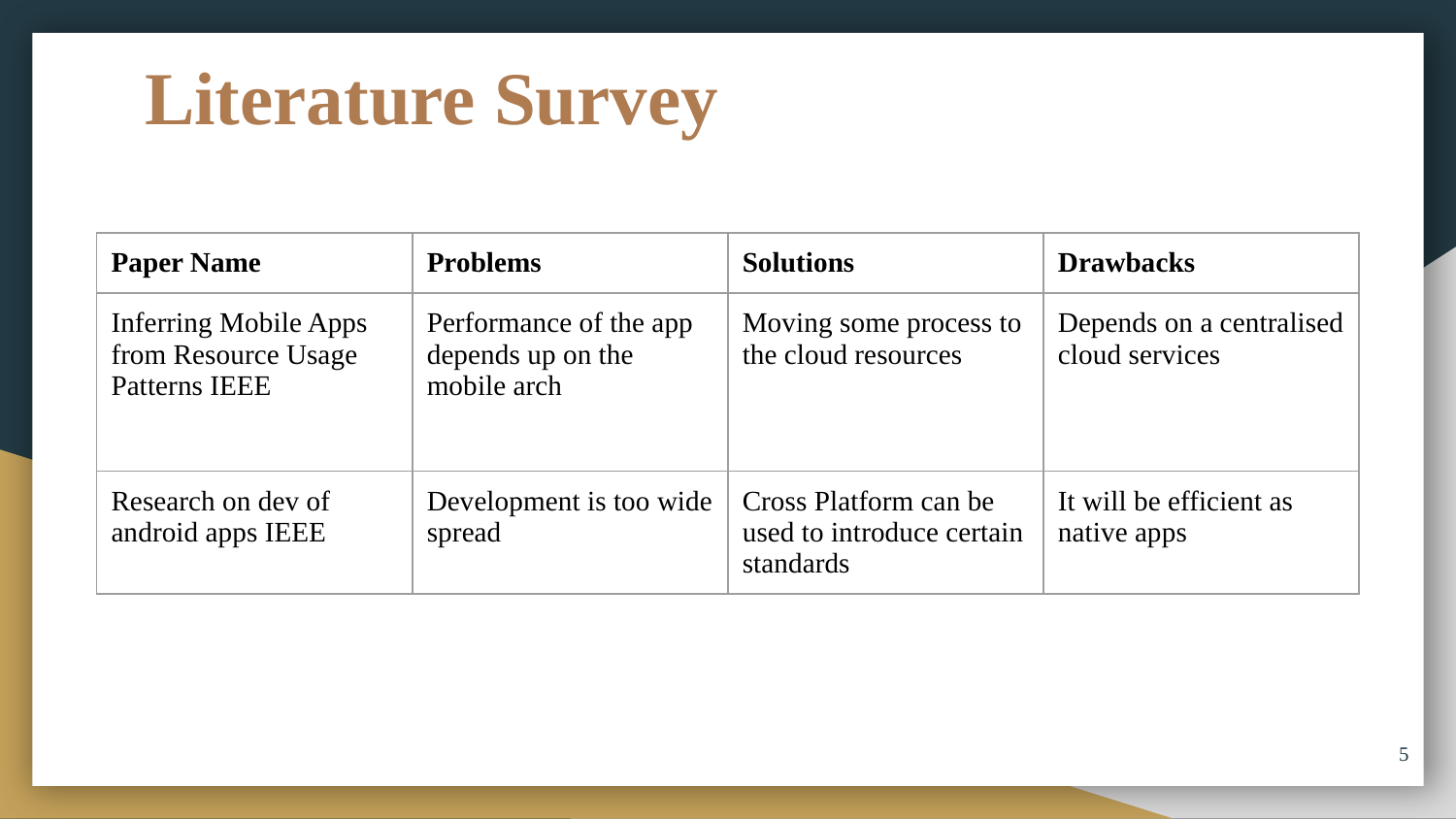

# Literature Survey
| Paper Name | Problems | Solutions | Drawbacks |
| --- | --- | --- | --- |
| Inferring Mobile Apps from Resource Usage Patterns IEEE | Performance of the app depends up on the mobile arch | Moving some process to the cloud resources | Depends on a centralised cloud services |
| Research on dev of android apps IEEE | Development is too wide spread | Cross Platform can be used to introduce certain standards | It will be efficient as native apps |
5